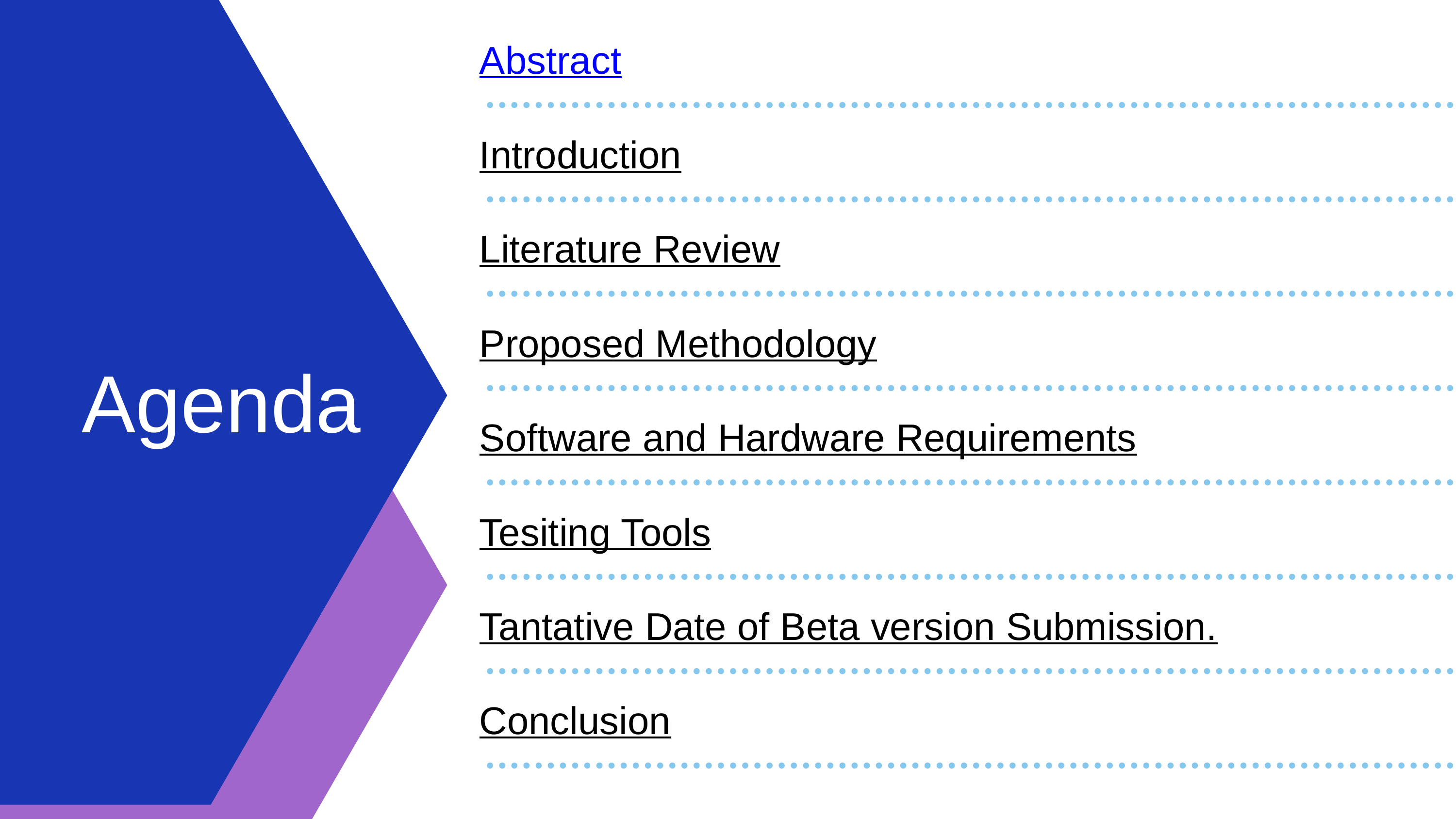

Abstract

Introduction

Literature Review

Proposed Methodology
Agenda

Software and Hardware Requirements

Tesiting Tools

Tantative Date of Beta version Submission.

Conclusion